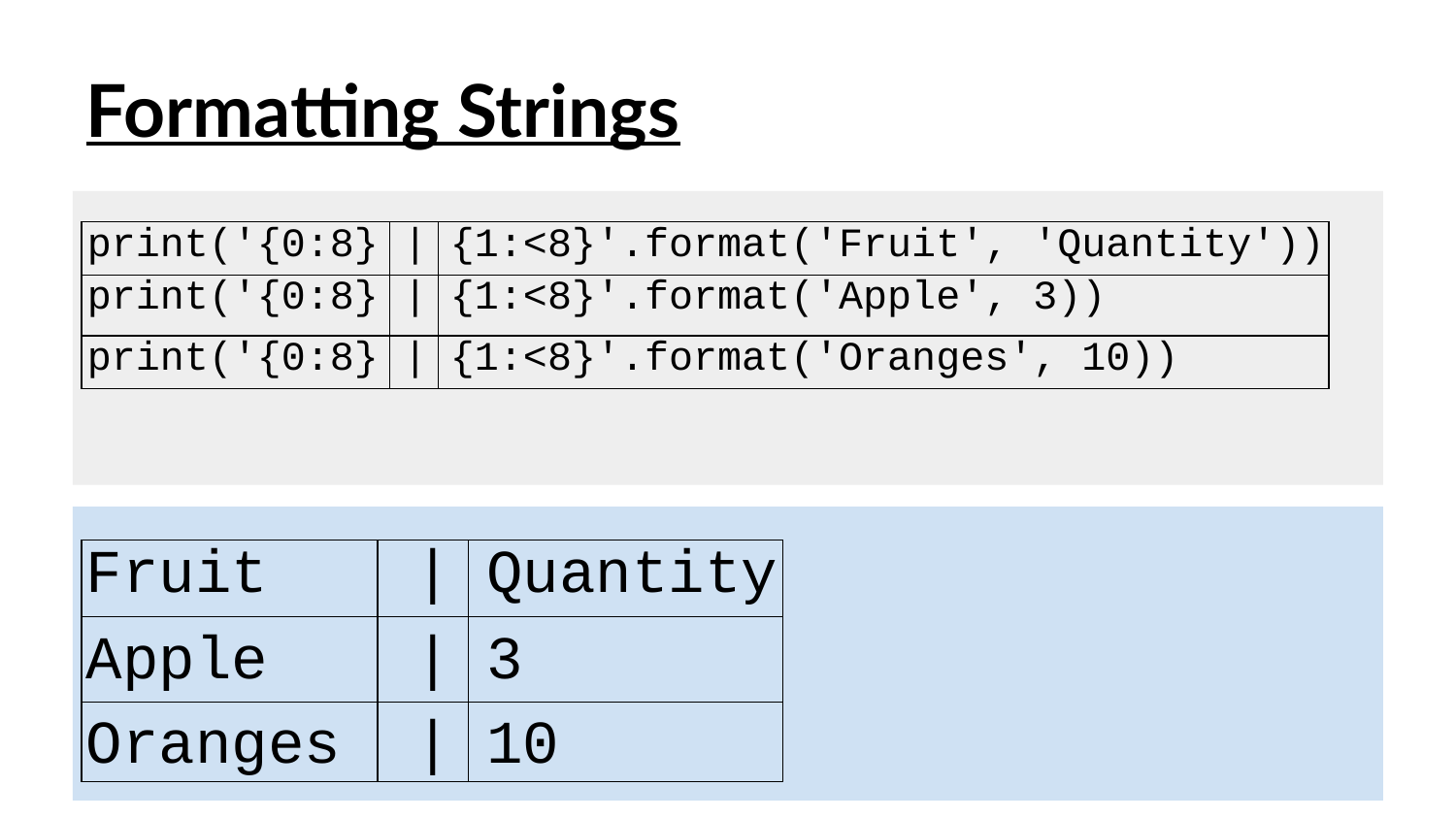

# Formatting Strings

| print('{0:8} | | | {1:<8}'.format('Fruit', 'Quantity')) |
| --- | --- | --- |
| print('{0:8} | | | {1:<8}'.format('Apple', 3)) |
| print('{0:8} | | | {1:<8}'.format('Oranges', 10)) |

| Fruit | | | Quantity |
| --- | --- | --- |
| Apple | | | 3 |
| Oranges | | | 10 |